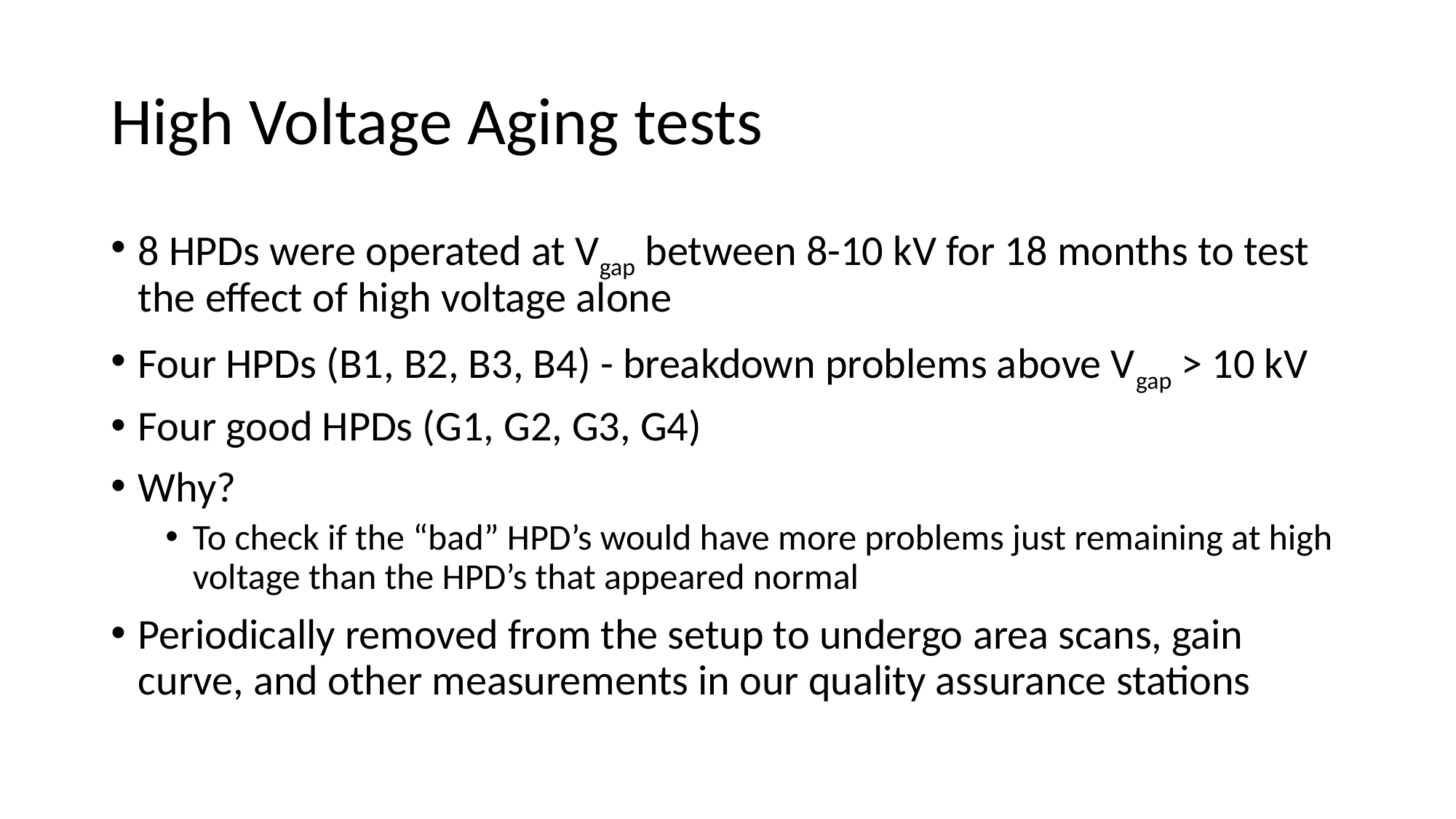

# High Voltage Aging tests
8 HPDs were operated at Vgap between 8-10 kV for 18 months to test the effect of high voltage alone
Four HPDs (B1, B2, B3, B4) - breakdown problems above Vgap > 10 kV
Four good HPDs (G1, G2, G3, G4)
Why?
To check if the “bad” HPD’s would have more problems just remaining at high voltage than the HPD’s that appeared normal
Periodically removed from the setup to undergo area scans, gain curve, and other measurements in our quality assurance stations